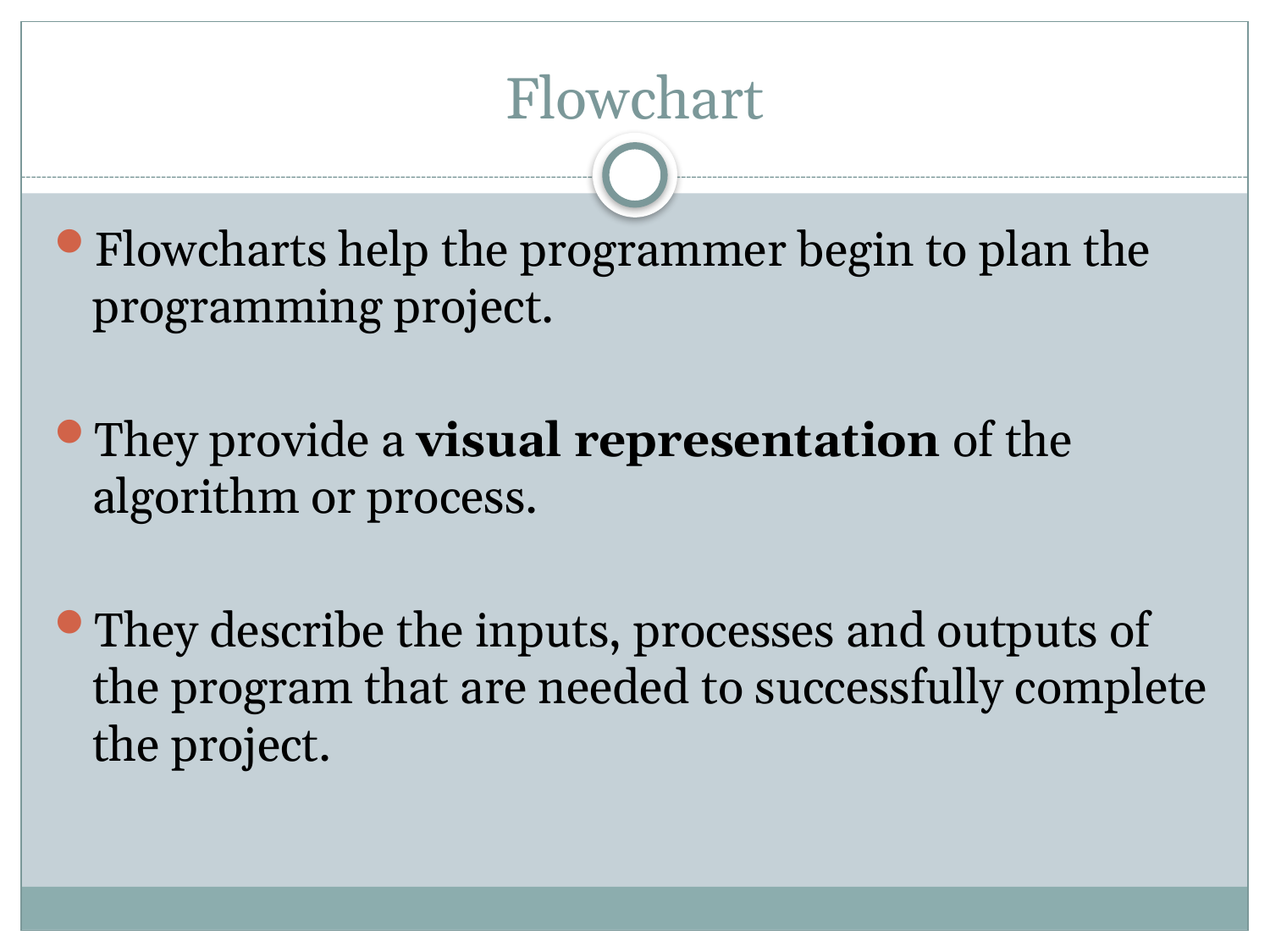

# Flowchart
Flowcharts help the programmer begin to plan the programming project.

They provide a visual representation of the algorithm or process.

They describe the inputs, processes and outputs of the program that are needed to successfully complete the project.